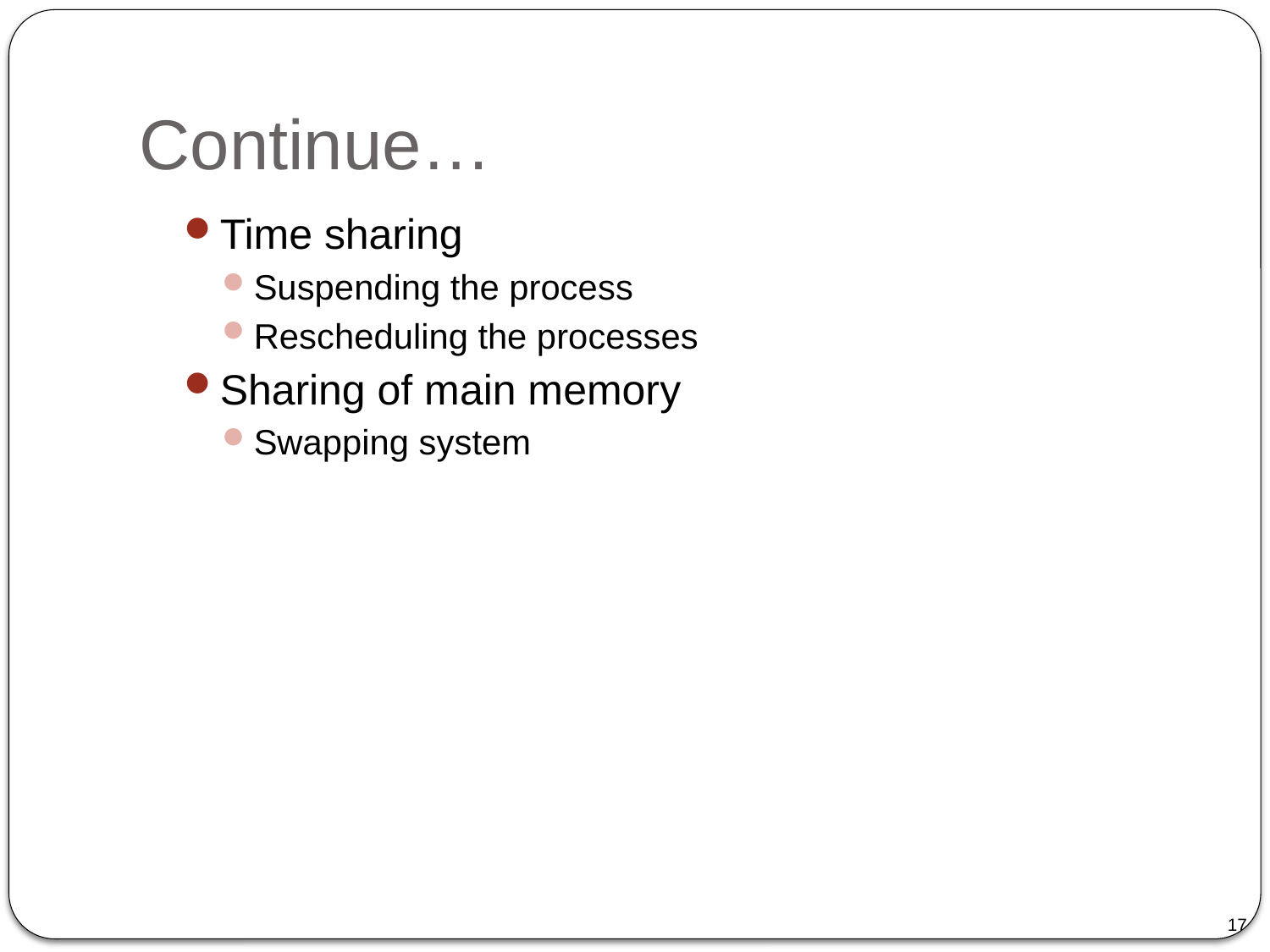

# Continue…
Time sharing
Suspending the process
Rescheduling the processes
Sharing of main memory
Swapping system

17